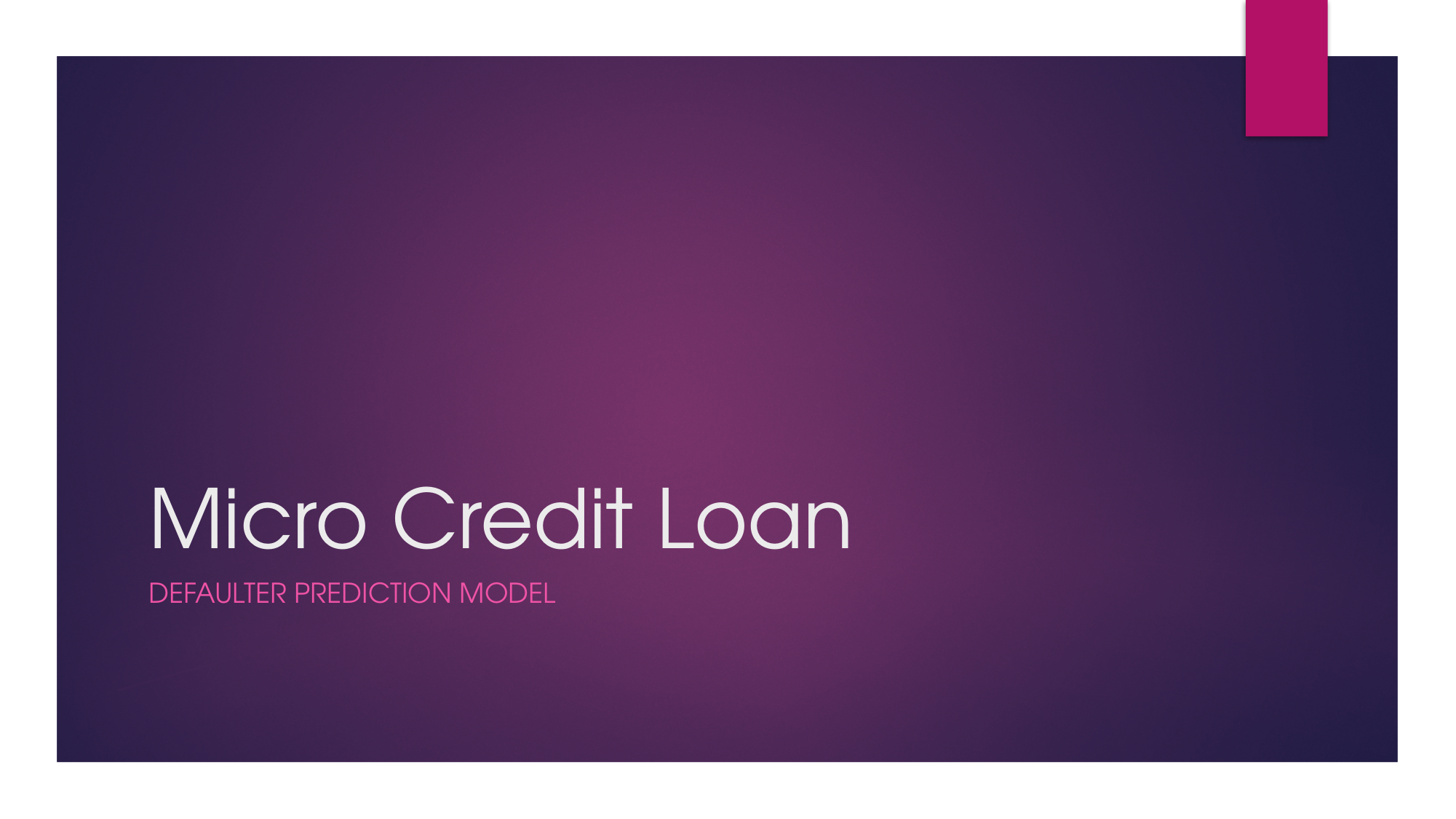

# Micro Credit Loan
Defaulter prediction model